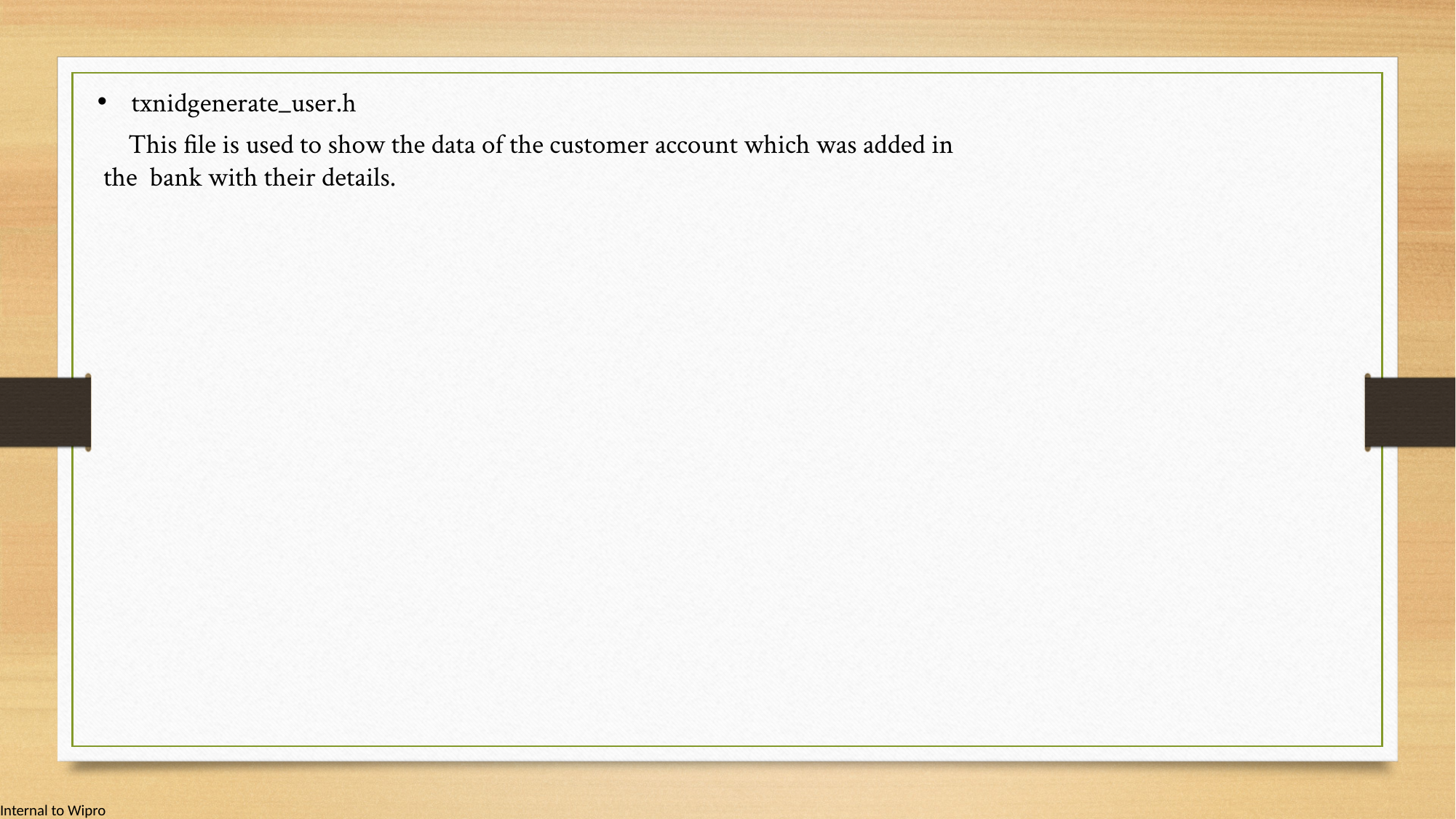

txnidgenerate_user.h
     This file is used to show the data of the customer account which was added in   the  bank with their details.